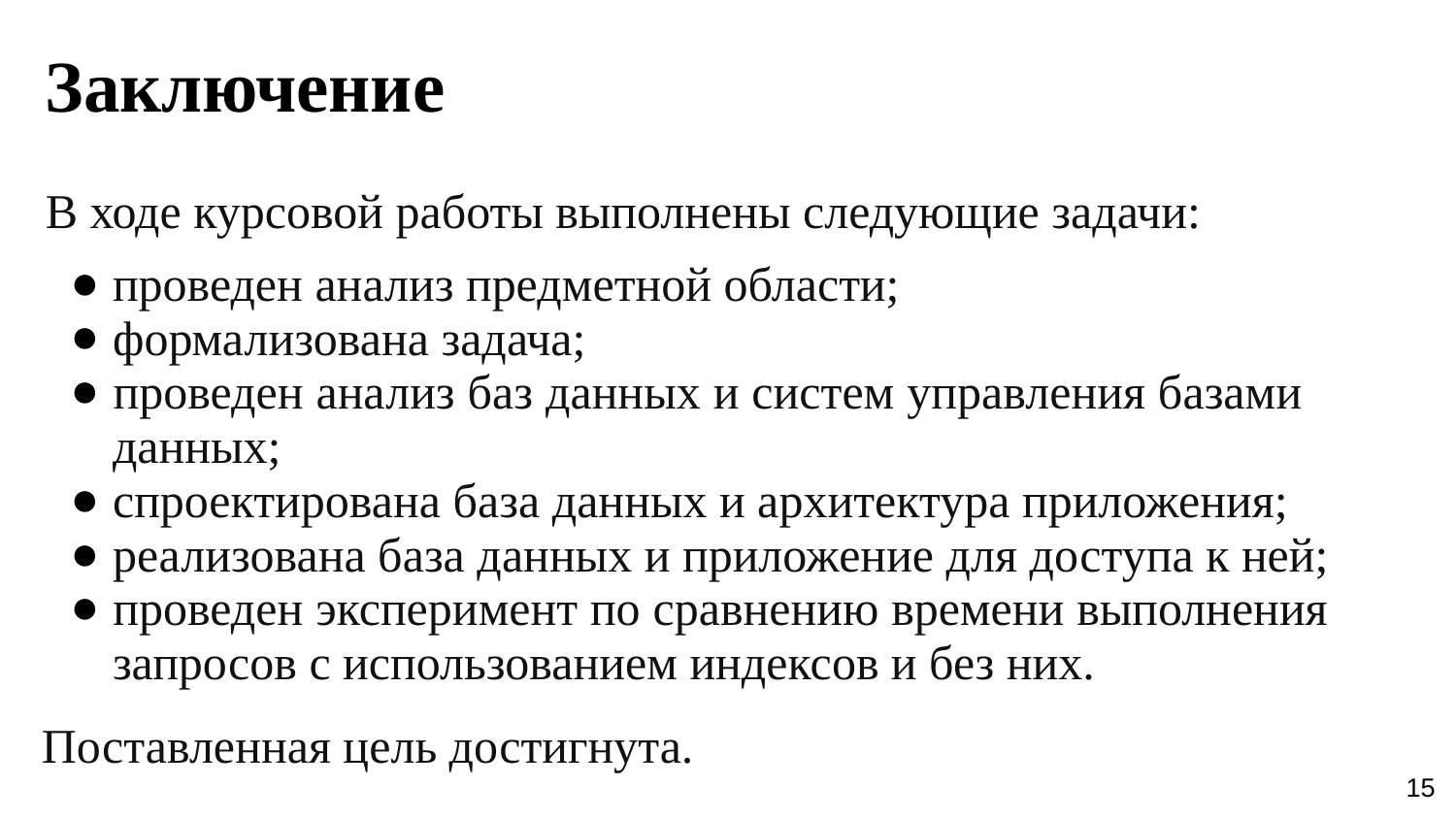

Заключение
В ходе курсовой работы выполнены следующие задачи:
 проведен анализ предметной области;
 формализована задача;
 проведен анализ баз данных и систем управления базами         данных;
 спроектирована база данных и архитектура приложения;
 реализована база данных и приложение для доступа к ней;
 проведен эксперимент по сравнению времени выполнения       запросов с использованием индексов и без них.
Поставленная цель достигнута.
15